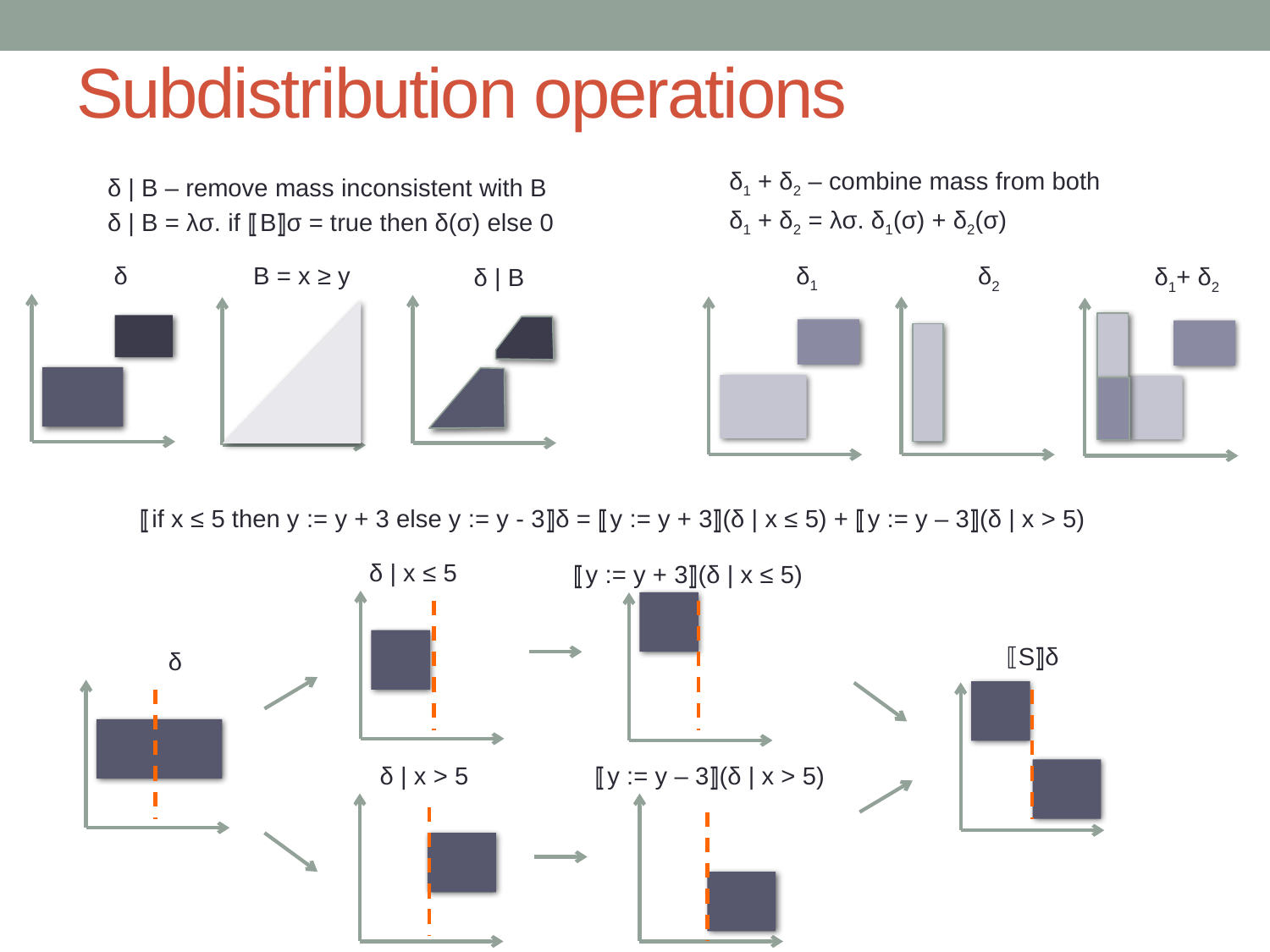

# Subdistribution operations
δ1 + δ2 – combine mass from both
δ1 + δ2 = λσ. δ1(σ) + δ2(σ)
δ | B – remove mass inconsistent with B
δ | B = λσ. if ⟦B⟧σ = true then δ(σ) else 0
δ

B = x ≥ y

δ1

δ2

δ1+ δ2

δ | B

⟦if x ≤ 5 then y := y + 3 else y := y - 3⟧δ = ⟦y := y + 3⟧(δ | x ≤ 5) + ⟦y := y – 3⟧(δ | x > 5)
δ | x ≤ 5

⟦y := y + 3⟧(δ | x ≤ 5)

⟦S⟧δ

δ

δ | x > 5

⟦y := y – 3⟧(δ | x > 5)